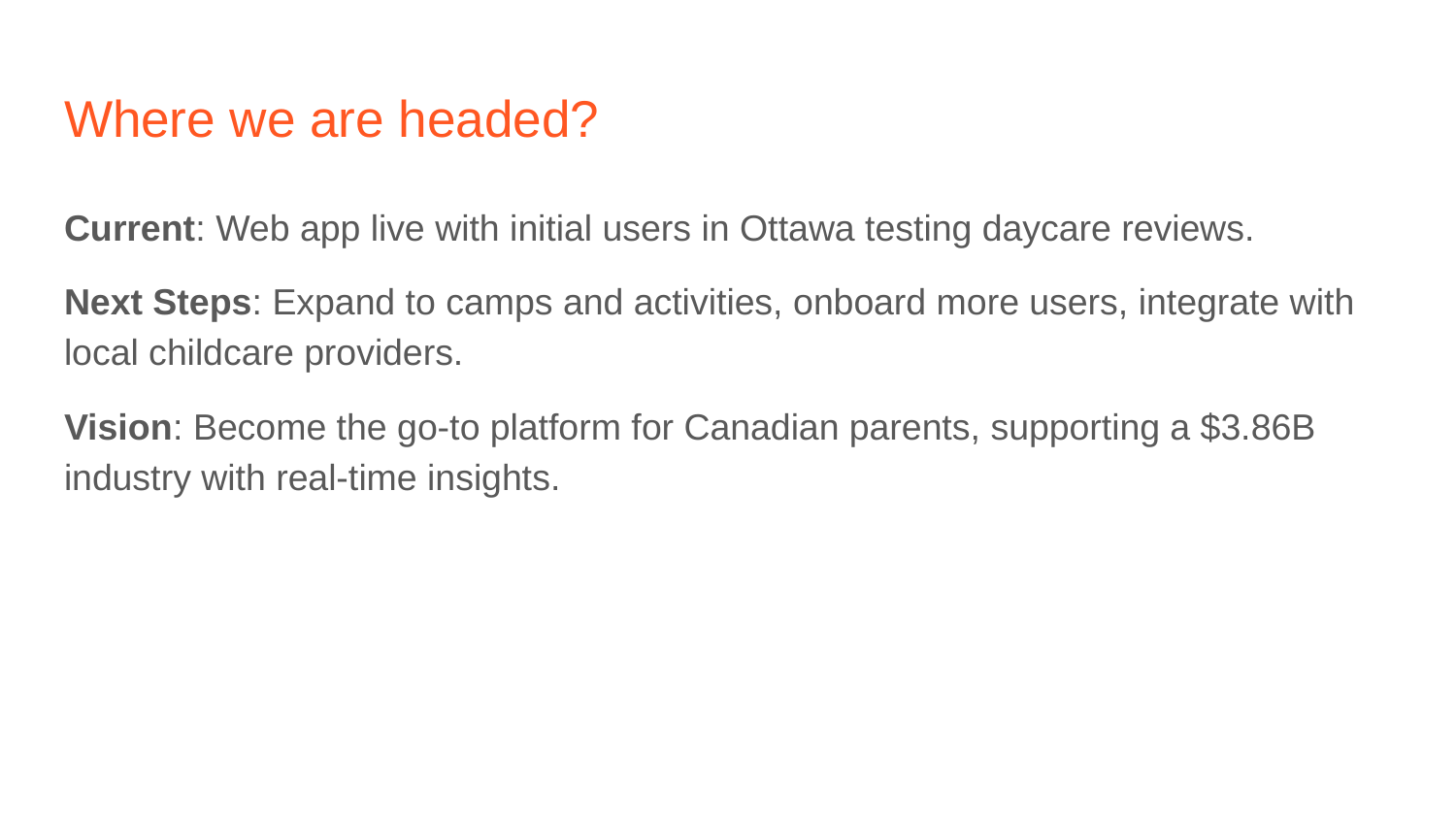

# Where we are headed?
Current: Web app live with initial users in Ottawa testing daycare reviews.
Next Steps: Expand to camps and activities, onboard more users, integrate with local childcare providers.
Vision: Become the go-to platform for Canadian parents, supporting a $3.86B industry with real-time insights.